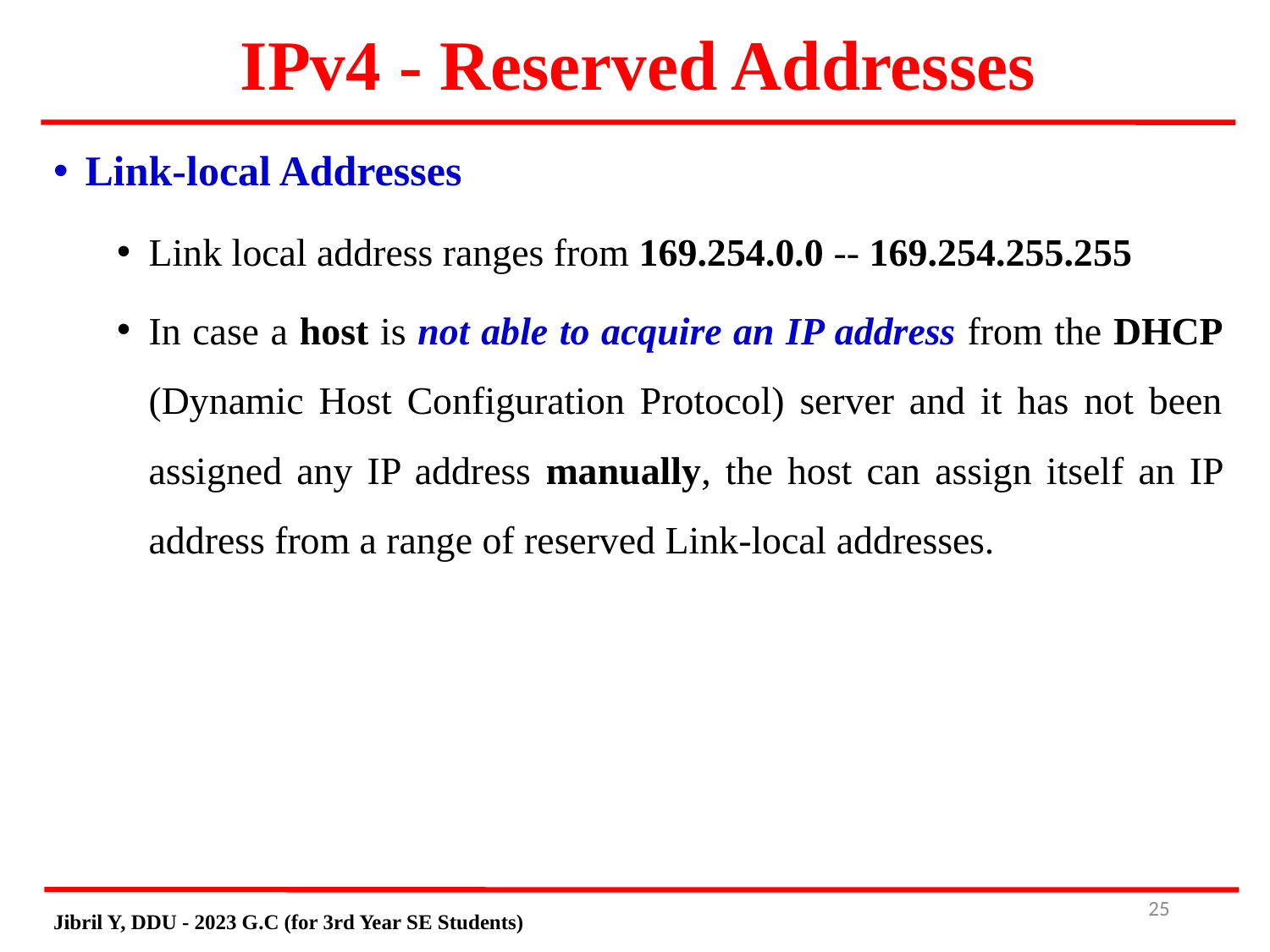

IPv4 - Reserved Addresses

# Link-local Addresses
Link local address ranges from 169.254.0.0 -- 169.254.255.255
In case a host is not able to acquire an IP address from the DHCP (Dynamic Host Configuration Protocol) server and it has not been assigned any IP address manually, the host can assign itself an IP address from a range of reserved Link-local addresses.
25

Jibril Y, DDU - 2023 G.C (for 3rd Year SE Students)